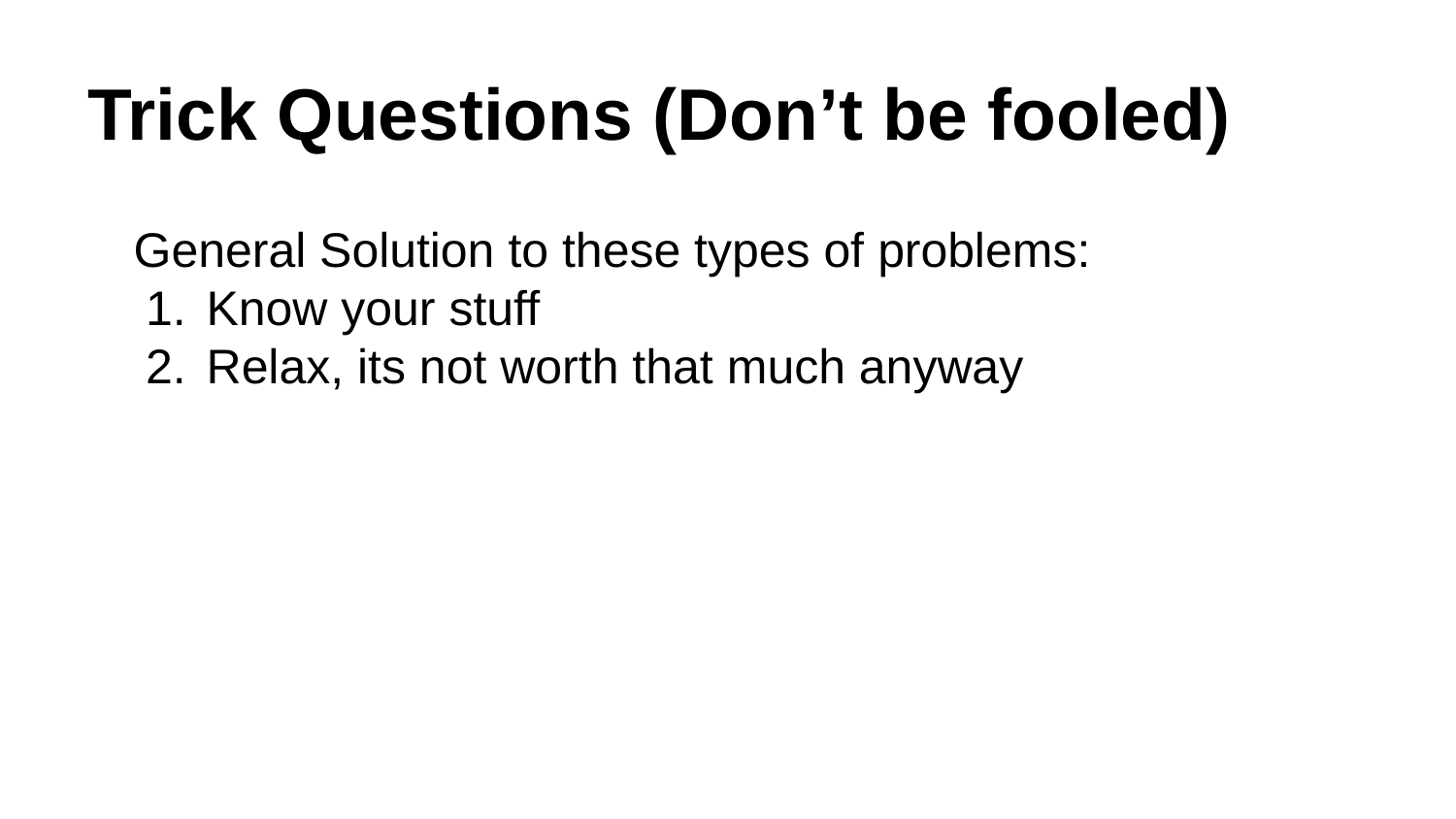

# Trick Questions (Don’t be fooled)

General Solution to these types of problems:
Know your stuff
Relax, its not worth that much anyway